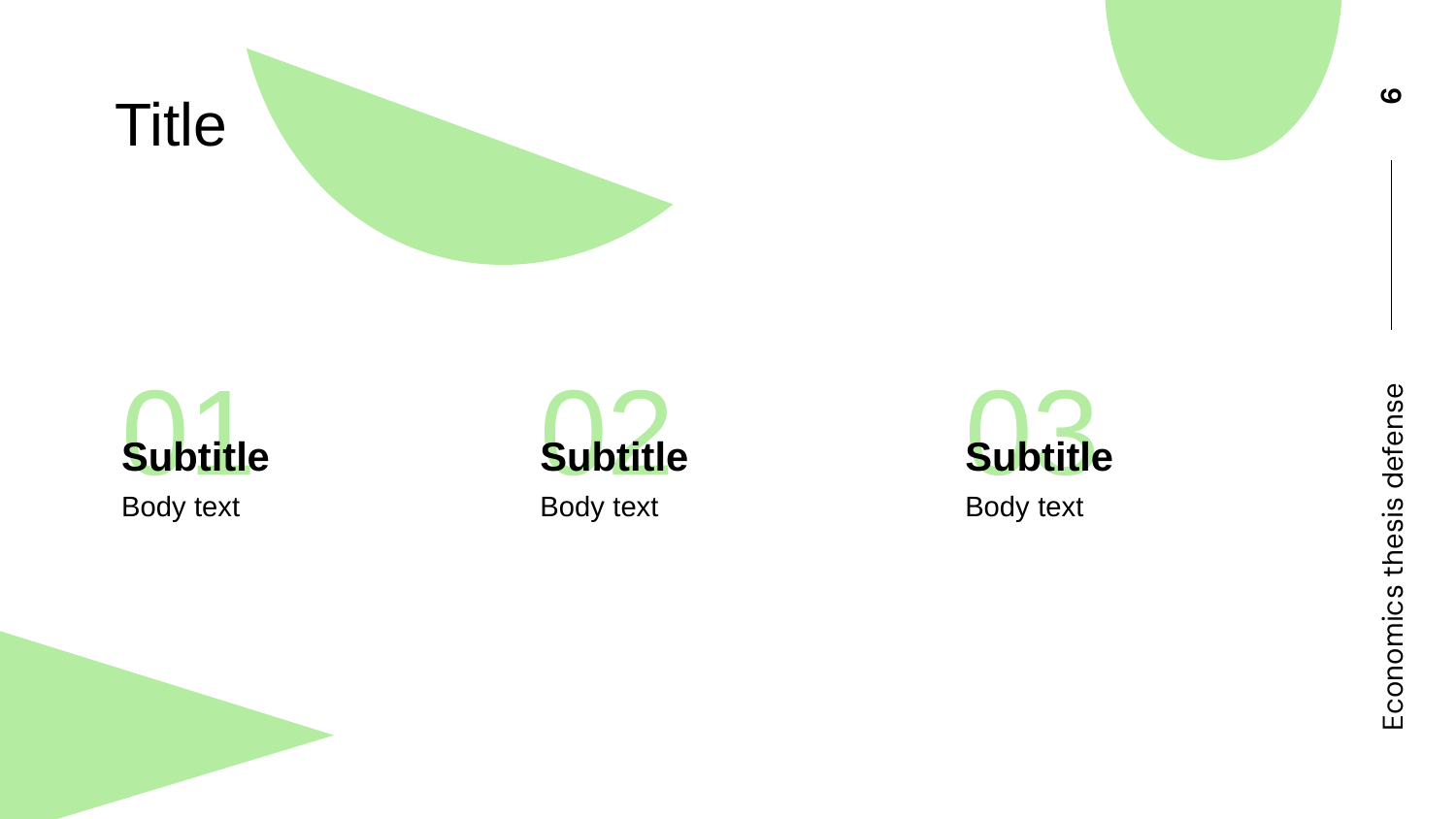

# Title
6
01
02
03
Subtitle
Subtitle
Subtitle
Body text
Body text
Body text
Economics thesis defense